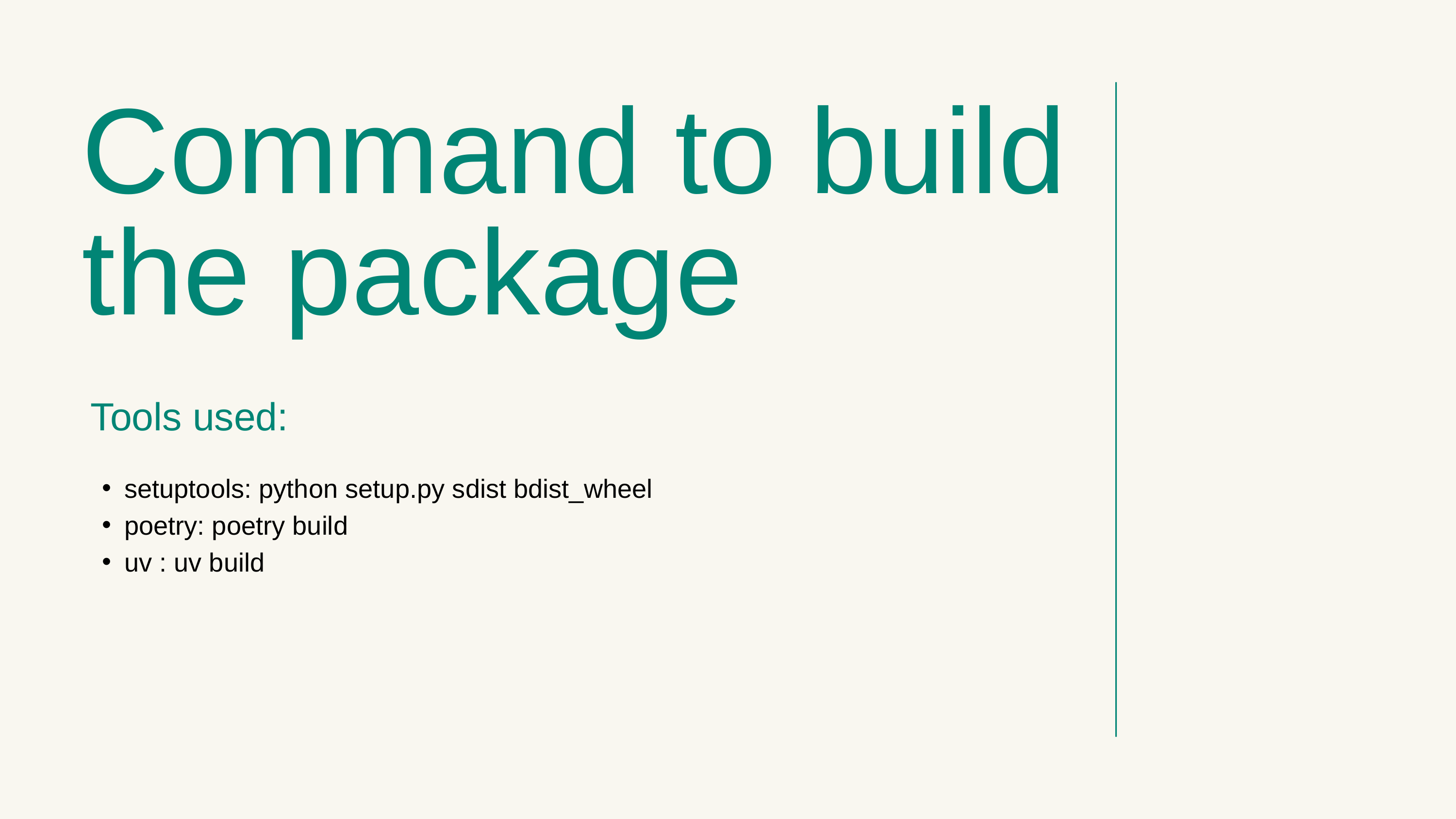

Command to build the package
Tools used:

setuptools: python setup.py sdist bdist_wheel
poetry: poetry build
uv : uv build